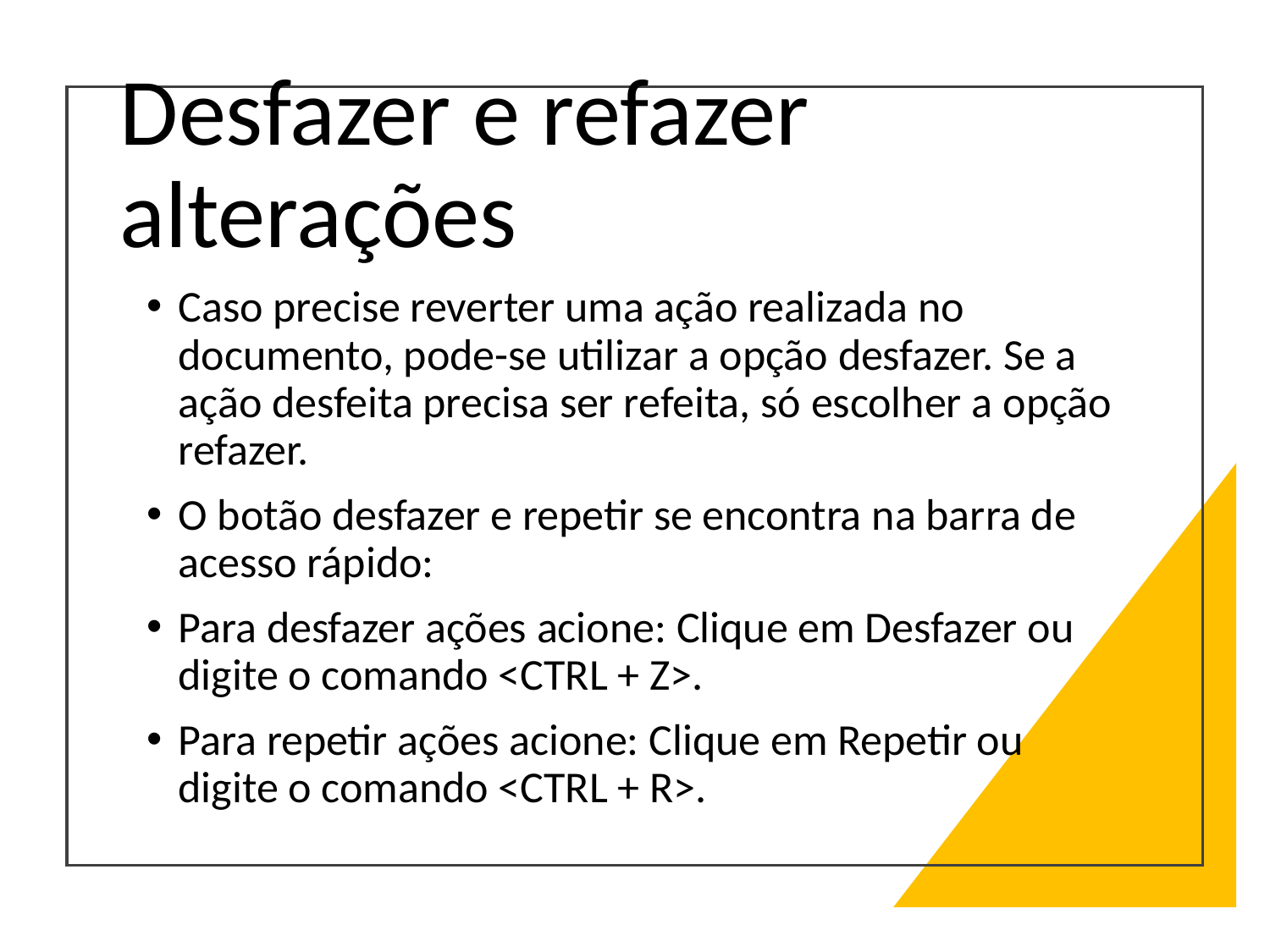

# Desfazer e refazer alterações

Caso precise reverter uma ação realizada no documento, pode-se utilizar a opção desfazer. Se a ação desfeita precisa ser refeita, só escolher a opção refazer.
O botão desfazer e repetir se encontra na barra de acesso rápido:
Para desfazer ações acione: Clique em Desfazer ou digite o comando <CTRL + Z>.
Para repetir ações acione: Clique em Repetir ou digite o comando <CTRL + R>.